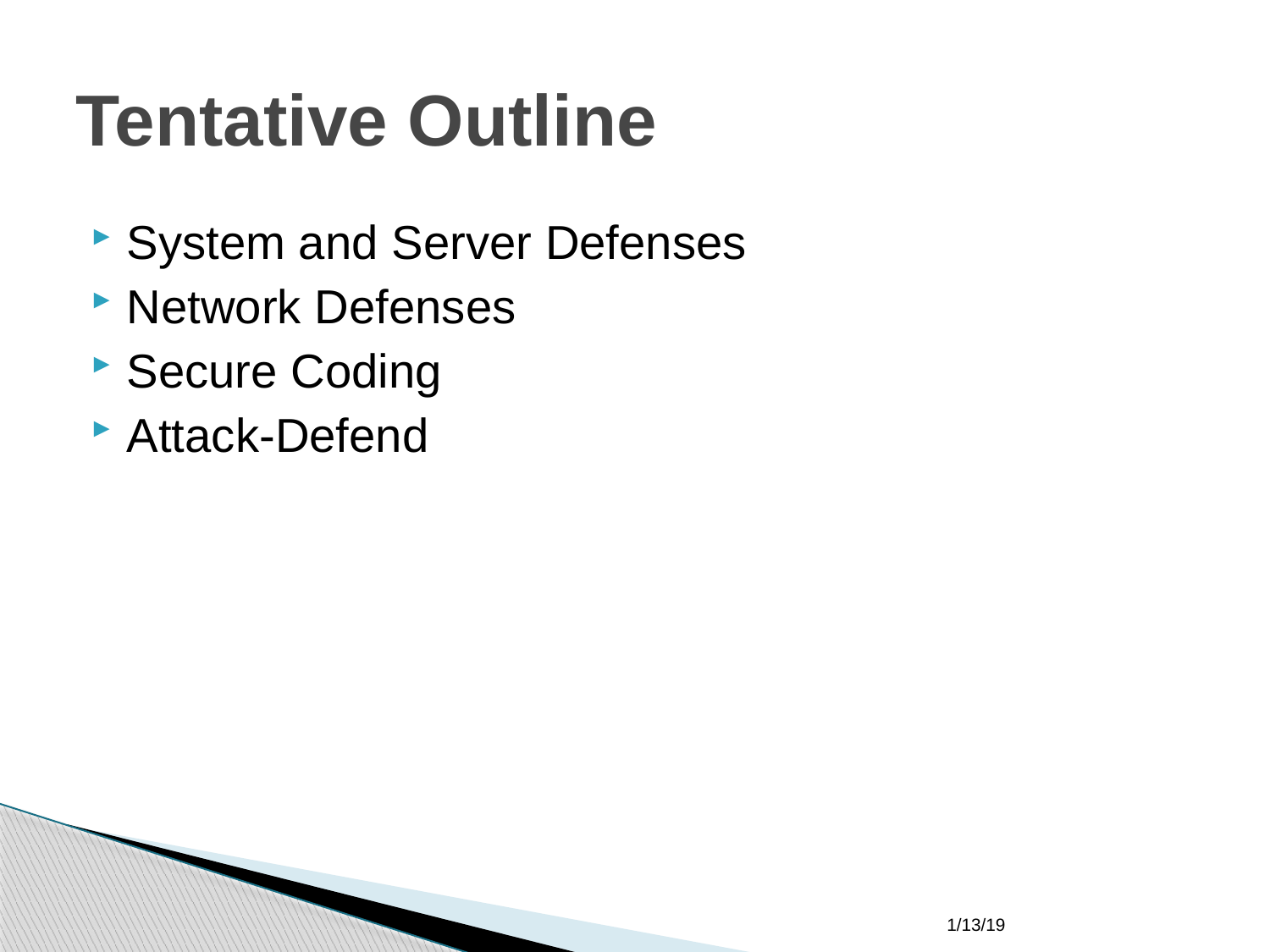

# Tentative Outline
System and Server Defenses
Network Defenses
Secure Coding
Attack-Defend

1/13/19